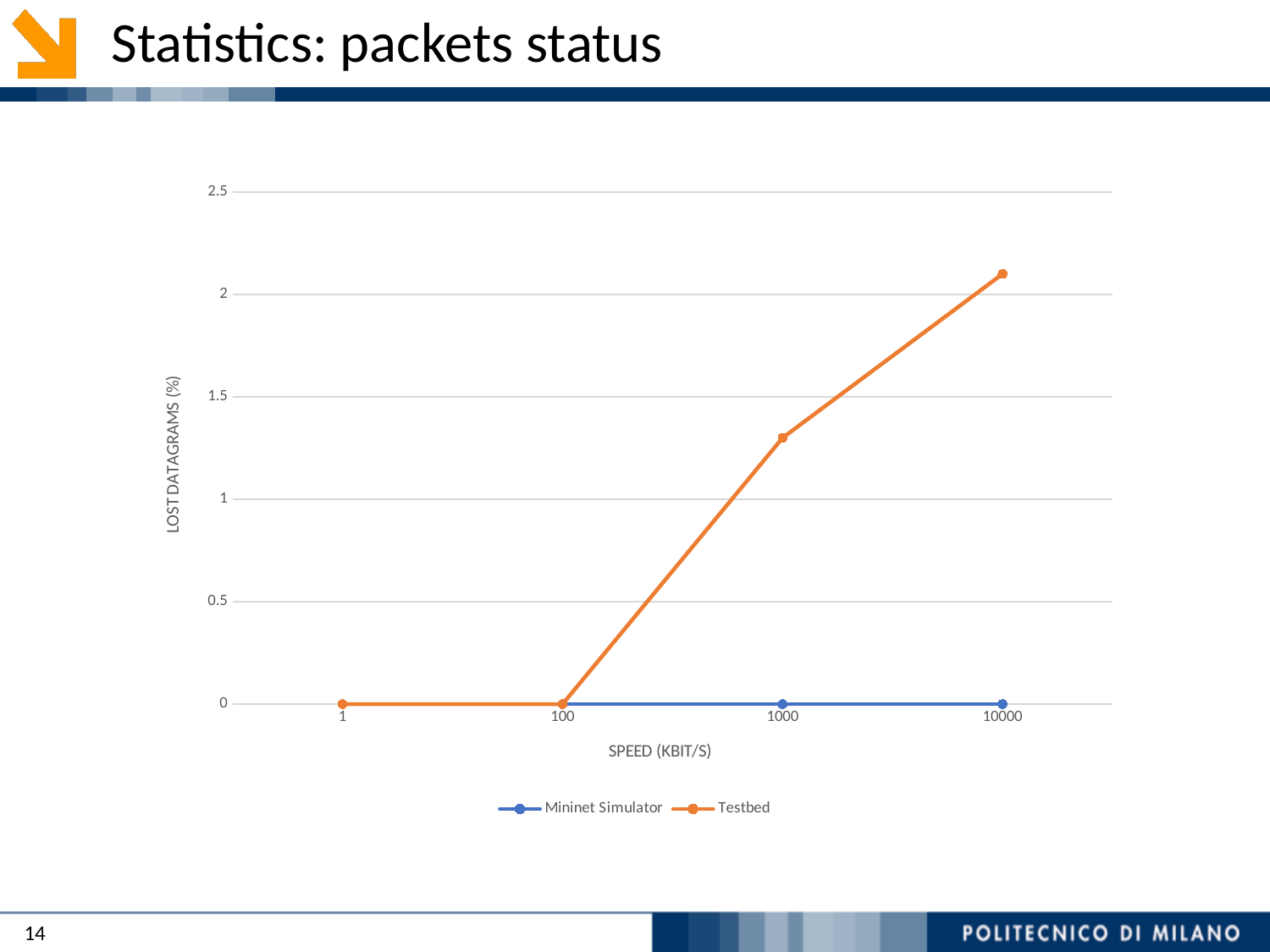

# Statistics: packets status

### Chart

| Category |  |  |
|---|---|---|
| 1 | 0.0 | 0.0 |
| 100 | 0.0 | 0.0 |
| 1000 | 0.0 | 1.3 |
| 10000 | 0.0 | 2.1 |
14